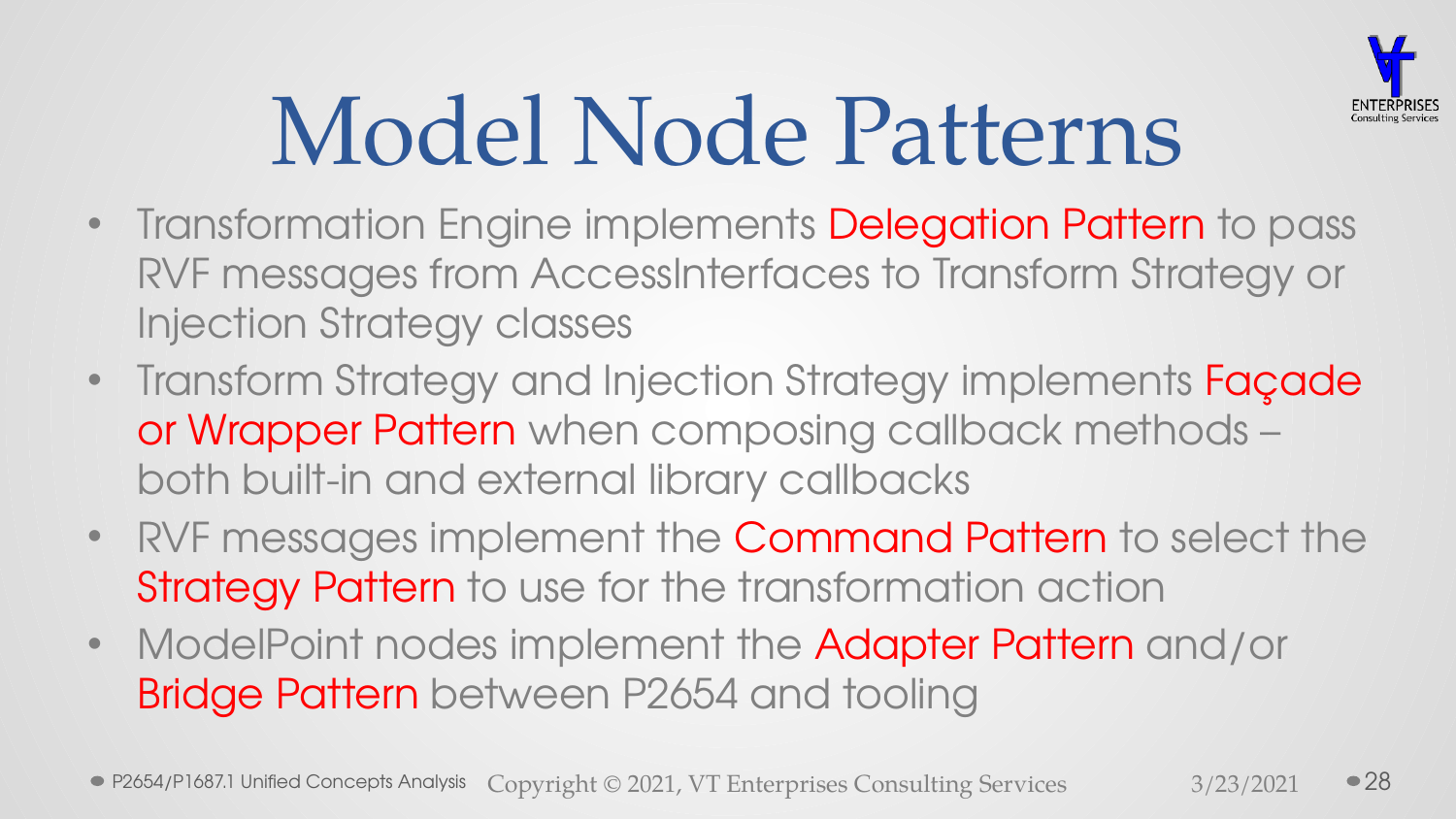

# Model Node Patterns
Transformation Engine implements Delegation Pattern to pass RVF messages from AccessInterfaces to Transform Strategy or Injection Strategy classes
Transform Strategy and Injection Strategy implements Façade or Wrapper Pattern when composing callback methods – both built-in and external library callbacks
RVF messages implement the Command Pattern to select the Strategy Pattern to use for the transformation action
ModelPoint nodes implement the Adapter Pattern and/or Bridge Pattern between P2654 and tooling
P2654/P1687.1 Unified Concepts Analysis
28
3/23/2021